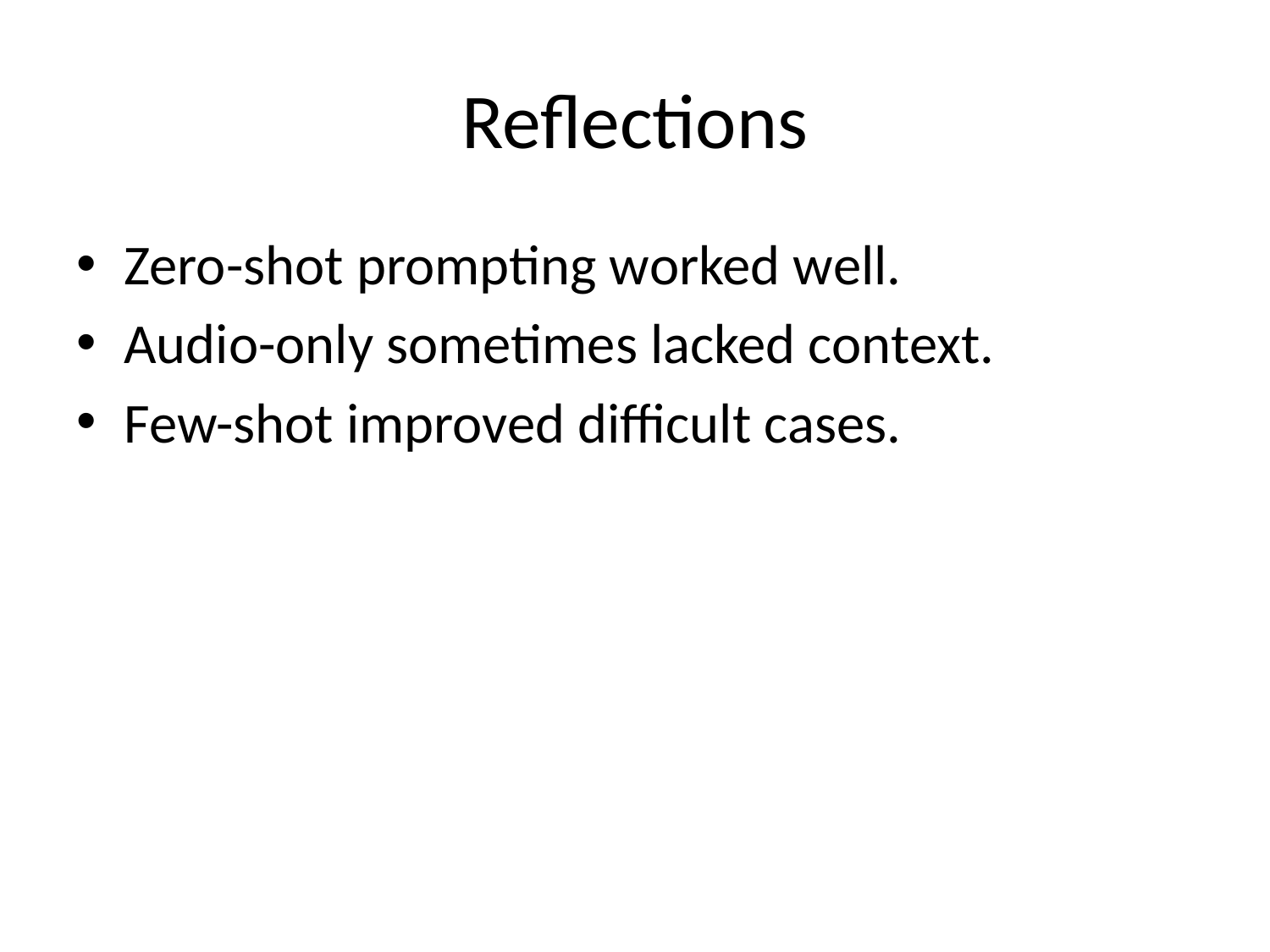

# Reflections
Zero-shot prompting worked well.
Audio-only sometimes lacked context.
Few-shot improved difficult cases.